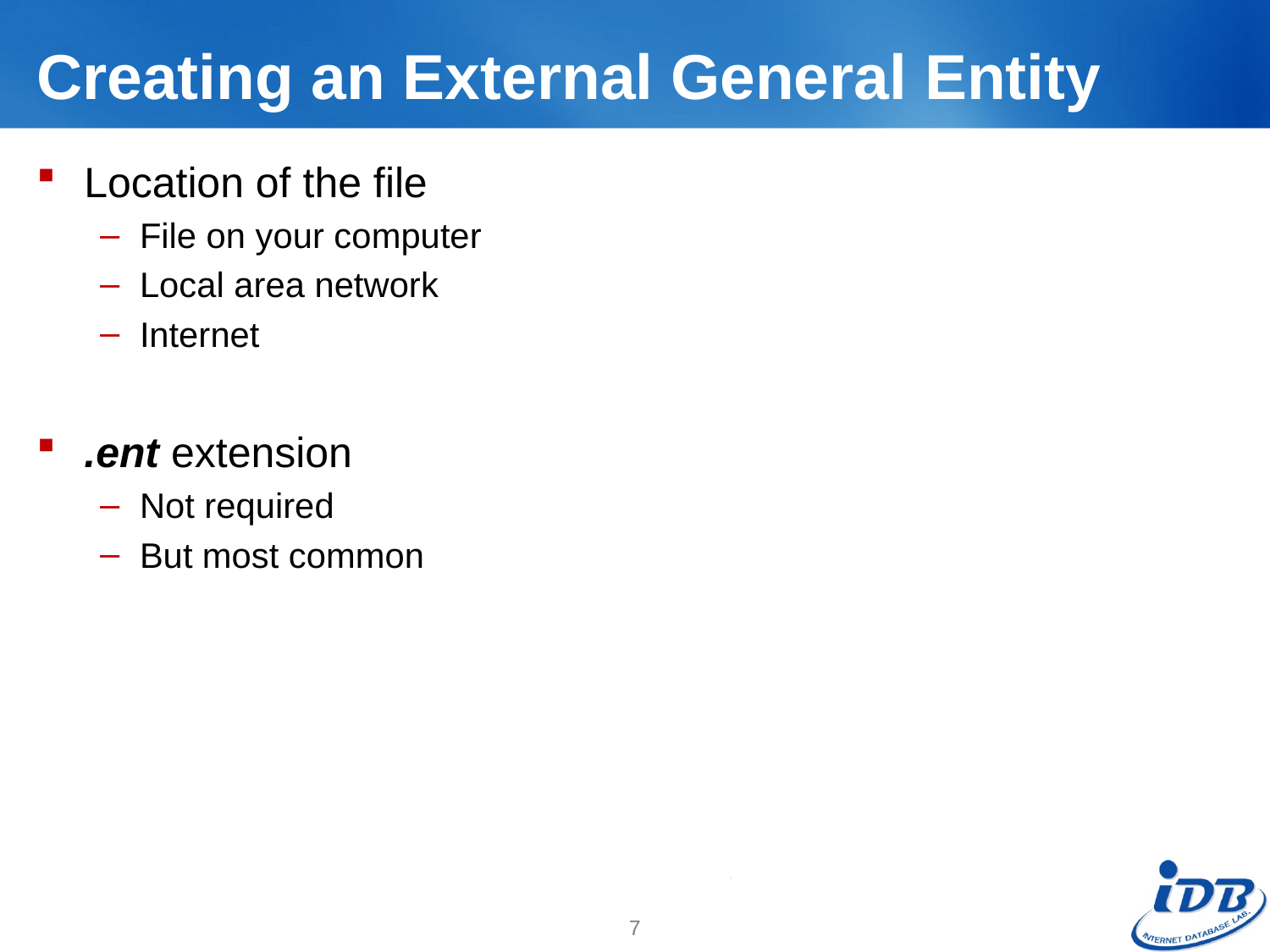

# Creating an External General Entity
Location of the file
File on your computer
Local area network
Internet

.ent extension
Not required
But most common
7